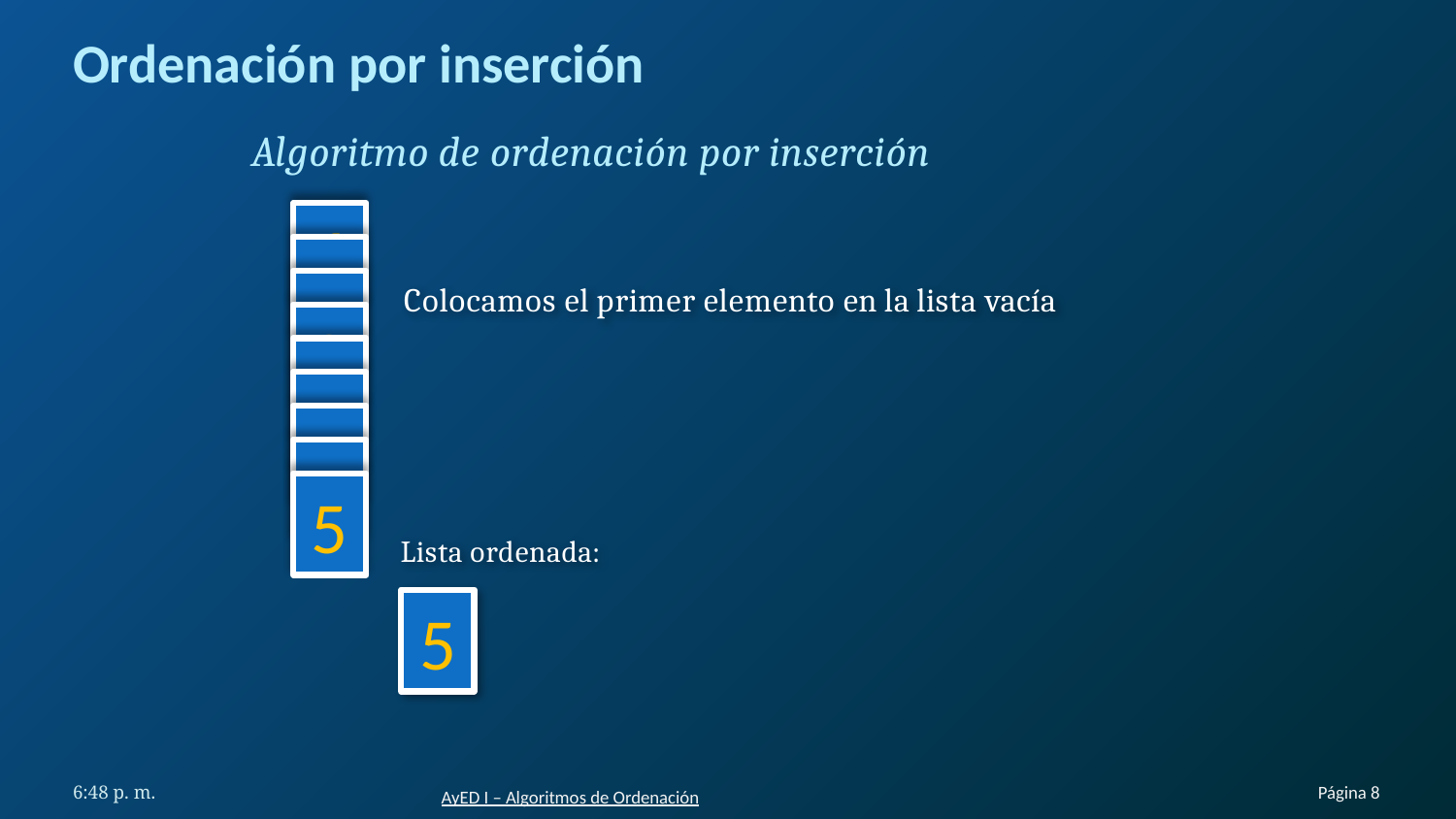

# Ordenación por inserción
Algoritmo de ordenación por inserción

6
1
3
Colocamos el primer elemento en la lista vacía
8
2
9
4
7
5
Lista ordenada:
5
6:48 p. m.
Página 8
AyED I – Algoritmos de Ordenación